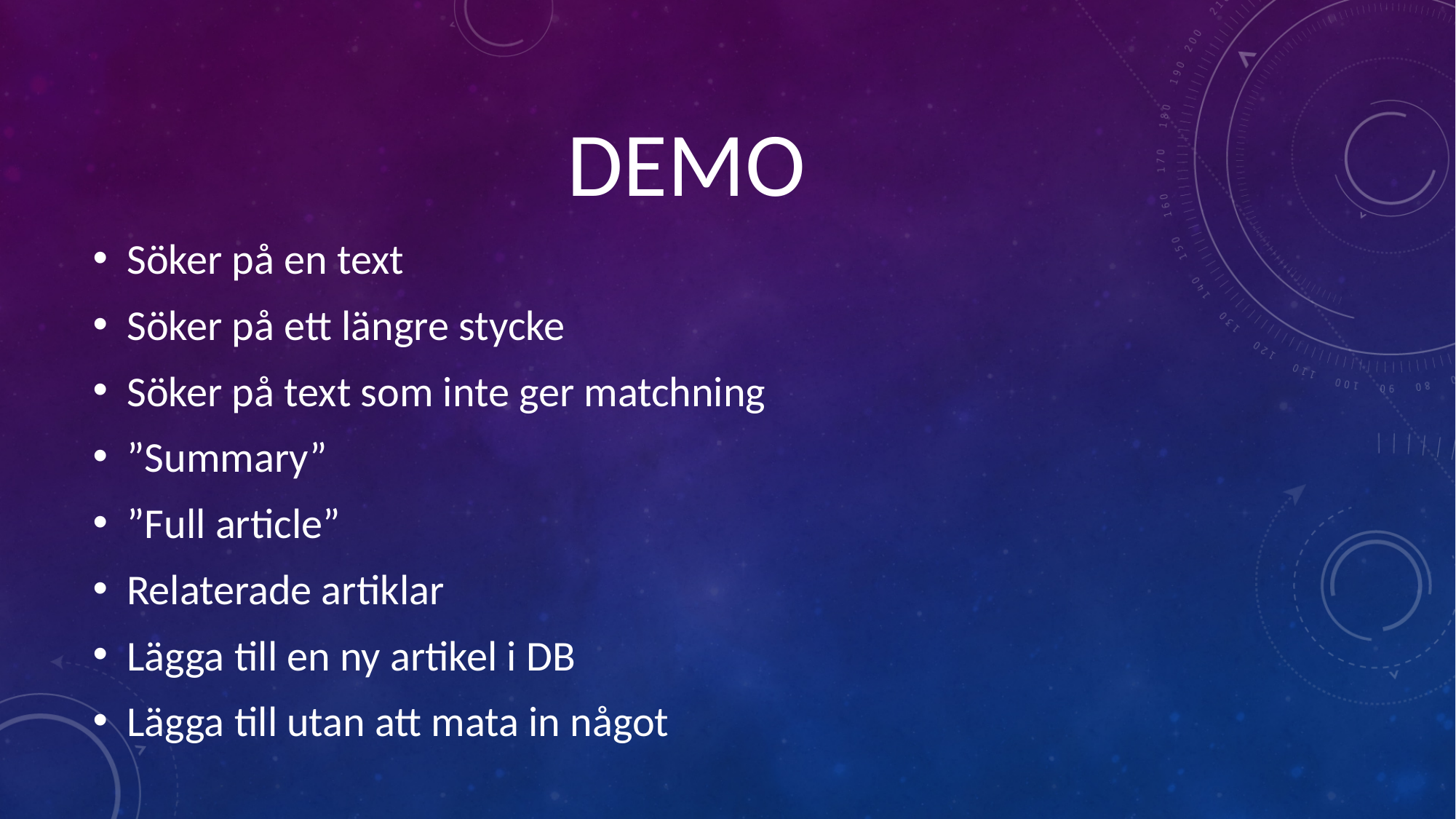

# DEMO
Söker på en text
Söker på ett längre stycke
Söker på text som inte ger matchning
”Summary”
”Full article”
Relaterade artiklar
Lägga till en ny artikel i DB
Lägga till utan att mata in något